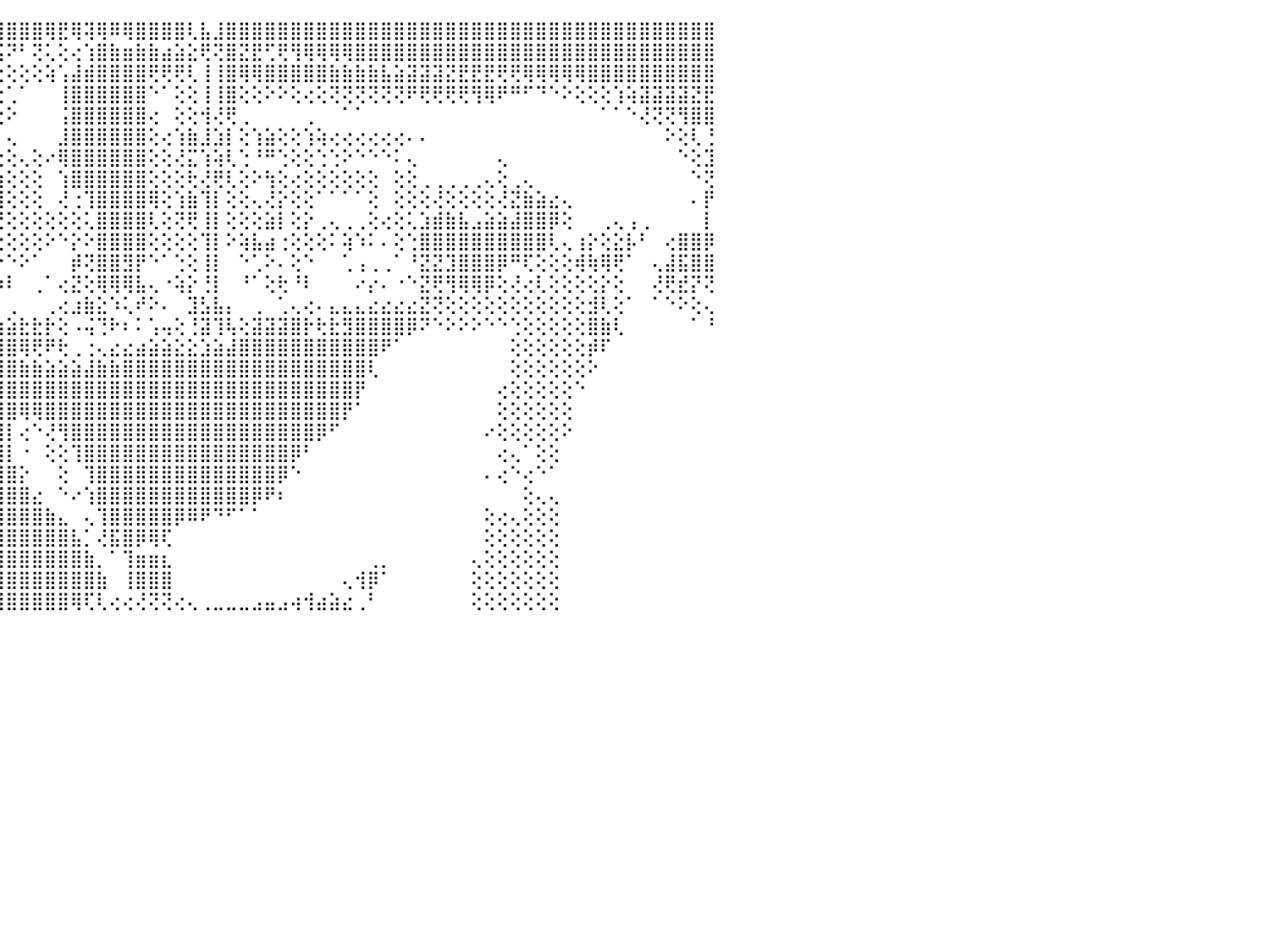

⣿⣿⣿⣿⣿⣿⣿⣿⣟⣟⣟⣿⣿⣿⣿⣿⣿⣿⣿⡕⢕⢕⣿⣸⢟⢎⣿⢹⠱⣕⢼⣟⣏⣿⣷⣿⣏⣿⣿⣿⣿⣿⣿⣿⣿⣿⣿⣿⢿⣟⢿⢽⢿⠿⢿⣿⣿⣿⣿⢇⣧⣸⣿⣿⣿⣿⣿⣿⣿⣿⣿⣿⣿⣿⣿⣿⣿⣿⣿⣿⣿⣿⣿⣿⣿⣿⣿⣿⣿⣿⣿⣿⣿⣿⣿⣿⣿⣿⣿⣿⠀
⣿⣿⣿⣿⣿⣿⣿⣿⣿⣿⣿⣿⣿⣿⣿⣿⣿⣿⣿⣿⣕⢵⣕⢸⣽⣕⢟⢎⣹⣵⣾⣿⣿⣿⣿⣿⣿⣿⣿⣿⣿⣿⣿⡟⢯⠝⠃⢝⢅⢕⢔⢱⣿⣷⣶⣷⣷⣴⣵⣕⢟⢝⣿⣝⣟⢋⢟⢻⢿⢿⢿⢿⣿⣿⣿⣿⣿⣿⣿⣿⣿⣿⣿⣿⣿⣿⣿⣿⣿⣿⣿⣿⣿⣿⣿⣿⣿⣿⣿⣿⠀
⣿⣿⣿⣿⣿⣿⣿⣿⣿⣿⣿⣿⣿⣿⣿⣿⣿⣿⡿⣿⣿⡧⡟⣞⣯⣷⣾⣿⣿⣿⣿⣿⣿⣿⣿⣿⢿⢟⢏⢝⢃⢝⢅⢔⢔⢕⢕⢕⢵⢡⣼⣾⣿⣿⣿⣿⢟⢟⢟⢇⢸⢸⣿⢿⢿⣿⣿⣿⣿⣿⣷⣷⣷⣷⣧⣵⣽⣽⣽⣝⣟⣟⣟⢟⢟⢿⢿⢿⢿⢿⣿⣿⣿⣿⣿⣿⣿⣿⣿⣿⠀
⣿⣿⣿⣿⣿⣿⣿⣿⣿⣿⣿⢿⣿⣿⡿⢟⢟⢿⣿⣯⣵⣷⣿⣿⣿⣿⣿⣿⣿⡿⣿⢿⠟⢝⢐⢅⢕⢔⢕⢕⢕⢕⢕⢕⢑⢁⠁⠀⠀⢸⣿⣿⣿⣿⣿⣿⠑⠁⢕⢕⢸⢸⣿⢕⢕⠕⠕⢕⢔⢕⢝⢝⢝⢝⢝⢝⠟⢟⢟⢟⢟⢻⢿⠟⠛⠋⠙⠑⠕⢕⢕⢕⢱⢵⣽⣽⣽⣽⣝⣟⠀
⣿⣿⣿⣿⣿⣿⣿⣿⣿⣿⡟⢞⢕⢝⢏⢕⢕⢜⣿⣿⣿⣿⣿⢿⢟⠟⢏⢑⢕⢅⢕⢕⢕⢕⢕⢕⢑⠕⢕⢔⢕⢕⢕⢕⢕⠕⠀⠀⠀⢨⣿⣿⣿⣿⣿⣿⢔⠀⢕⢕⢺⢜⢟⢀⠀⠀⠀⠀⢀⠀⠀⠁⠁⠀⠀⠀⠀⠀⠀⠀⠀⠀⠀⠀⠀⠀⠀⠀⠀⠀⠀⠁⠁⠑⢜⢝⢝⢻⣿⣿⠀
⢿⢟⢝⢿⣿⣿⣿⣿⣿⣿⣇⢕⢕⢕⢕⠕⠕⢕⢞⢿⢏⢕⢅⢕⢔⠕⠕⠑⢕⢕⢕⢔⢕⢕⢕⢕⢕⢕⠁⠀⠀⠀⠀⠀⠀⢄⠀⠀⠀⣸⣿⣿⣿⣿⣿⣿⢕⢔⢱⣷⣸⣱⡇⢕⢱⣵⢕⢕⢱⢵⢔⢔⢔⢔⢔⢔⠄⠄⠀⠀⠀⠀⠀⠀⠀⠀⠀⠀⠀⠀⠀⠀⠀⠀⠀⠀⠕⢕⢇⢘⠀
⢇⢕⢕⢕⢕⢜⢟⢻⢹⣽⣷⡇⢕⠑⠕⠑⢑⠕⢕⠑⠑⢑⢑⠑⢕⢕⢔⠀⠀⠀⠀⠀⠀⢄⣽⣿⣷⡕⢀⢀⢄⢀⢔⢆⢔⢕⢄⢕⠔⢿⣿⣿⣿⣿⣿⣿⢕⢕⢜⣍⢱⢵⢇⢑⠘⠛⢑⢕⢕⢑⢑⠕⠑⠑⠑⠅⢄⠀⠀⠀⠀⠀⠀⢄⠀⠀⠀⠀⠀⠀⠀⠀⠀⠀⠀⠀⠀⠑⢕⣹⠀
⢕⢕⢕⢕⢱⡕⢕⢕⢕⢜⣿⣷⡧⢵⢕⢅⢕⢄⢕⢕⢔⢕⢕⢕⢕⢕⢕⢕⡄⢔⢔⢕⠷⢗⢻⣿⣯⡇⢁⢀⢁⢅⣤⣤⢰⢕⢕⢕⠀⢱⣿⣿⣿⣿⣿⣿⢕⢕⢕⢗⢜⢟⢇⢕⠕⢳⢕⢔⢕⢕⢕⢕⢕⢕⠀⢕⢕⢀⢀⢀⢀⢀⢄⢕⢀⢄⠀⠀⠀⠀⠀⠀⠀⠀⠀⠀⠀⠀⠑⢝⠀
⢕⢱⣵⣵⣼⣵⢷⣷⣵⣾⣿⣿⣷⣷⣷⡷⢕⢕⢕⢕⢕⣷⡷⠕⢕⢕⢕⢕⠄⢔⢔⢕⢔⢕⢔⢻⢻⢕⢕⢕⢕⢕⣿⣿⢸⢕⢕⢕⠀⢜⢐⢹⣿⣿⣿⣿⢿⢕⢱⣷⢹⡇⢕⢕⢄⢜⡕⢕⢕⠁⠁⠁⠁⢕⠀⢕⢕⢕⢜⢕⢕⢕⢕⢜⣝⣷⣵⣔⢄⠀⠀⠀⠀⠀⠀⠀⠀⠀⠄⡟⠀
⢕⢕⣕⢕⢹⢝⢕⢕⣕⣸⣯⣽⣵⣵⣕⡱⢕⣕⣵⡵⠓⠷⠷⢷⢕⣕⣕⣕⣕⣕⣕⣕⣔⣕⢕⢹⢿⢯⢅⢐⢕⢕⢟⢟⢜⢕⢕⢕⢕⢕⢕⢅⣿⣿⣿⣿⢇⢕⢝⢟⢸⡇⢕⢕⢕⣵⡇⢕⡕⢀⢄⢀⢀⢕⢔⢕⢅⣱⣾⣷⣧⣠⣵⣵⣼⣿⣿⡿⢕⠀⠀⢀⢄⢠⢀⠀⠀⠀⠀⡇⠀
⢿⢟⢝⢿⣿⣿⡷⣾⡷⢿⢽⠕⠔⢀⢀⡡⢎⢕⢕⡇⠕⢔⡄⢕⢕⢕⢑⣸⣿⢆⡔⠀⠀⠀⠀⠱⡕⢕⢕⠅⠕⡕⢅⢅⢔⢕⢕⢕⠕⠑⡕⠕⣿⣿⣿⣿⢕⢕⢕⢕⢹⡇⠕⢵⣧⣴⢐⢕⢕⢕⠅⢵⠱⠅⠄⢕⢑⣿⣿⣿⣿⣿⣿⣿⣿⣿⣿⢇⢄⢰⡕⢕⣕⡧⠃⠀⢔⣿⣿⡿⠀
⣅⣑⡀⢜⢻⢟⢝⢕⢕⢑⠀⠀⠄⠉⢽⢝⢁⢅⣑⡁⢠⣿⣶⣾⣿⣿⣿⣷⣼⣽⣵⣷⣾⣷⣾⣥⣵⢕⢕⡀⣾⣷⢕⠕⠕⠑⠕⠁⠀⠀⡾⢝⣿⣿⣻⡟⠑⠁⢑⢕⢸⡇⠀⠑⢁⠕⠄⢕⠑⠀⠀⢁⢠⢀⢀⠁⠘⣝⣝⣹⣿⣿⣿⡿⠛⢏⢕⢕⢕⢾⢷⢿⢟⠁⠀⢄⣼⣯⣿⣿⠀
⣿⣿⣿⣿⣷⣷⣶⣵⣄⢁⣀⣀⡐⢀⢐⡑⠑⢔⠜⠑⠁⢸⢿⣿⡿⠁⢻⣿⣿⣿⣿⣿⣿⣿⣿⣿⢿⢕⠁⠡⠓⠓⡔⠐⠵⠇⠀⢀⠁⢔⣝⢕⢿⢿⢿⣧⢄⠐⢵⡕⢘⡇⠀⠘⠁⢕⢗⠘⠇⠀⠀⠀⠔⡔⠄⠐⠑⣝⢟⢻⢿⢿⡿⢕⢜⢔⢇⢕⢕⢕⢕⡕⢕⠀⠀⢜⢟⣞⡝⢝⠀
⣿⣾⣯⣮⢜⢑⢝⢽⡞⢋⢽⢱⢏⡻⣷⣦⣵⡅⢄⢄⢄⠀⠄⠔⠀⠀⠀⠀⠁⠒⠐⠐⠐⠐⠐⠀⠀⢕⢕⢔⢄⢄⢔⢀⠀⢀⠀⠀⢀⢔⣰⣷⣕⠱⢅⠞⠕⠄⠀⣹⣣⣧⡄⠀⢀⠀⢁⢄⢔⠄⣄⣄⣄⣔⣔⣔⣔⣝⢝⢕⢕⢕⢕⢕⢕⢕⢕⢕⢕⢕⣺⢇⢕⠁⠀⠁⠑⠕⢕⢄⠀
⡿⡿⢿⣿⣿⣷⣽⣆⡕⡕⡕⢕⣔⣕⣐⣚⣭⣷⣶⣶⣵⣕⣑⢔⢔⢄⢄⢄⢄⢄⢄⢄⢄⢄⢄⢄⢡⢽⣿⣿⣷⣷⣷⣷⣵⣵⣗⣗⡗⢕⠠⢬⢙⠗⠆⠅⢡⢤⢕⢘⣽⢹⢧⢕⣽⣽⣽⣿⡗⢗⣗⣻⣿⣿⣿⣿⡿⠝⠑⠕⠕⠕⠑⠑⢑⢕⢕⢕⢕⢕⣿⣷⢇⠀⠀⠀⠀⠀⠁⠘⠀
⣕⣽⣝⣯⣿⣿⣿⣿⣿⣷⣾⣿⣿⣿⣿⣿⣿⣿⣿⣿⣿⣿⣿⣿⣷⣷⣷⣷⣷⣷⣶⣿⣾⣿⣿⣶⣷⣾⣷⣷⣾⣿⣿⣿⣿⣿⢿⢟⠟⢗⢀⢐⢄⣔⣔⣴⣵⣵⣕⣕⣱⣵⣼⣿⣿⣿⣿⣿⣿⣿⣿⣿⣿⣿⠟⠁⠀⠀⠀⠀⠀⠀⠀⠀⢕⢕⢕⢕⢕⢕⡾⠏⠀⠀⠀⠀⠀⠀⠀⠀⠀
⣿⣿⣿⣿⣿⣿⣿⣿⣿⣿⣿⣿⣿⣿⣿⣿⣿⣿⣿⣿⣿⣿⣿⡿⣿⣿⣿⣿⡿⣿⢿⢿⣿⣿⣿⣿⣿⣿⣿⣿⣿⣿⣿⣿⣿⣿⣷⣷⣵⣵⣵⣼⣷⣷⣿⣿⣿⣿⣿⣿⣿⣿⣿⣿⣿⣿⣿⣿⣿⣿⣿⣿⣿⢇⠀⠀⠀⠀⠀⠀⠀⠀⠀⠀⢕⢕⢕⢕⢕⢕⠕⠀⠀⠀⠀⠀⠀⠀⠀⠀⠀
⣿⣿⣿⣿⣿⣿⣿⣿⣿⣿⣿⣿⣿⣿⣿⣿⣿⣿⣿⣿⣿⣿⣿⣷⣷⣶⣶⣶⣷⣾⣿⣿⣿⣿⣿⣿⣿⣿⣿⣿⣿⣿⣿⣿⣿⣿⣿⣿⣿⣿⣿⣿⣿⣿⣿⣿⣿⣿⣿⣿⣿⣿⣿⣿⣿⣿⣿⣿⣿⣿⣿⣿⡟⠀⠀⠀⠀⠀⠀⠀⠀⠀⠀⢔⢕⢕⢕⢕⢕⠑⠀⠀⠀⠀⠀⠀⠀⠀⠀⠀⠀
⣿⣿⣿⣿⣿⣿⣿⣿⣿⣿⣿⣿⣿⣿⣿⣿⣿⣿⣿⣿⣿⣿⣿⣿⣿⣿⣿⣿⣿⣿⣿⣿⣿⣿⣿⣿⣿⣿⣿⣿⣿⣿⣿⣿⣿⣿⢿⢿⣿⣿⣿⣿⣿⣿⣿⣿⣿⣿⣿⣿⣿⣿⣿⣿⣿⣿⣿⣿⣿⣿⣿⡟⠁⠀⠀⠀⠀⠀⠀⠀⠀⠀⠀⢕⢕⢕⢕⢕⢕⠀⠀⠀⠀⠀⠀⠀⠀⠀⠀⠀⠀
⣿⣿⣿⣿⣿⣿⣿⣿⣿⣿⣿⣿⣿⣿⣿⣿⣿⣿⣿⣿⣿⣿⣿⣿⣿⣿⣿⣿⣿⣿⣿⣿⣿⣿⣿⣿⣿⣿⣿⣿⣿⣿⣿⣿⣿⡇⢔⠑⢜⢻⣿⣿⣿⣿⣿⣿⣿⣿⣿⣿⣿⣿⣿⣿⣿⣿⣿⣿⣿⡿⠋⠀⠀⠀⠀⠀⠀⠀⠀⠀⠀⠀⠔⢕⢕⢕⢕⢕⠕⠀⠀⠀⠀⠀⠀⠀⠀⠀⠀⠀⠀
⣿⣿⣿⣿⣿⣿⣿⣿⣿⣿⣿⣿⣿⣿⣿⣿⣿⣿⣿⣿⣿⣿⣿⣿⣿⣿⣿⣿⣿⣿⣿⣿⣿⣿⣿⣿⣿⣿⣿⣿⣿⣿⣿⣿⣿⡇⠐⠀⢕⢕⢹⣿⣿⣿⣿⣿⣿⣿⣿⣿⣿⣿⣿⣿⣿⣿⣿⡿⠃⠀⠀⠀⠀⠀⠀⠀⠀⠀⠀⠀⠀⠀⠀⢔⢄⠁⢕⢕⠀⠀⠀⠀⠀⠀⠀⠀⠀⠀⠀⠀⠀
⣿⣿⣿⣿⣿⣿⣿⣿⣿⣿⣿⣿⣿⣿⣿⣿⣿⣿⣿⣿⣿⣿⣿⣿⣿⣿⣿⣿⣿⣿⣿⣿⣿⣿⣿⣿⣿⣿⣿⣿⣿⣿⣿⣿⣿⣿⡕⠀⠀⢕⠀⢹⣿⣿⣿⣿⣿⣿⣿⣿⣿⣿⣿⣿⣿⣿⡿⠑⠀⠀⠀⠀⠀⠀⠀⠀⠀⠀⠀⠀⠀⠀⠄⢔⠑⢔⠑⠁⠀⠀⠀⠀⠀⠀⠀⠀⠀⠀⠀⠀⠀
⣿⣿⣿⣿⣿⣿⣿⣿⣿⣿⣿⣿⣿⣿⣿⣿⣿⣿⣿⣿⣿⣿⣿⣿⣿⣿⣿⣿⣿⣿⣿⣿⣿⣿⣿⣿⣿⣿⣿⣿⣿⣿⣿⣿⣿⣿⣿⣔⠀⠑⠔⢱⣿⣿⣿⣿⣿⣿⣿⣿⣿⣿⣿⣿⡿⠟⠆⠀⠀⠀⠀⠀⠀⠀⠀⠀⠀⠀⠀⠀⠀⠀⠀⠀⠀⢕⢄⢄⠀⠀⠀⠀⠀⠀⠀⠀⠀⠀⠀⠀⠀
⣿⣿⣿⣿⣿⣿⣿⣿⣿⣿⣿⣿⣿⣿⣿⣿⣿⣿⣿⣿⣿⣿⣿⣿⣿⣿⣿⣿⣿⣿⣿⣿⣿⣿⣿⣿⣿⣿⣿⣿⣿⣿⣿⣿⣿⣿⣿⣿⣷⣄⠀⢄⢹⣿⣿⣿⣿⣿⡿⠿⠟⠙⠋⠁⠁⠀⠀⠀⠀⠀⠀⠀⠀⠀⠀⠀⠀⠀⠀⠀⠀⠀⢕⢔⢄⢕⢕⢕⠀⠀⠀⠀⠀⠀⠀⠀⠀⠀⠀⠀⠀
⣿⣿⣿⣿⣿⣿⣿⣿⣿⣿⣿⣿⣿⣿⣿⣿⣿⣿⣿⣿⣿⣿⣿⣿⣿⣿⣿⣿⣿⣿⣿⣿⣿⣿⣿⣿⣿⣿⣿⣿⣿⣿⣿⣿⣿⣿⣿⣿⣿⣿⣧⡁⢜⣯⣿⡿⢿⢏⠀⠀⠀⠀⠀⠀⠀⠀⠀⠀⠀⠀⠀⠀⠀⠀⠀⠀⠀⠀⠀⠀⠀⠀⢕⢕⢕⢕⢕⢕⠀⠀⠀⠀⠀⠀⠀⠀⠀⠀⠀⠀⠀
⣿⣿⣿⣿⣿⣿⣿⣿⣿⣿⣿⣿⣿⣿⣿⣿⣿⣿⣿⣿⣿⣿⣿⣿⣿⣿⣿⣿⣿⣿⣿⣿⣿⣿⣿⣿⣿⣿⣿⣿⣿⣿⣿⣿⣿⣿⣿⣿⣿⣿⣿⣷⡀⠁⢹⣶⣶⣆⠀⠀⠀⠀⠀⠀⠀⠀⠀⠀⠀⠀⠀⠀⠀⢀⡀⠀⠀⠀⠀⠀⠀⢄⢕⢕⢕⢕⢕⢕⠀⠀⠀⠀⠀⠀⠀⠀⠀⠀⠀⠀⠀
⣿⣿⣿⣿⣿⣿⣿⣿⣿⣿⣿⣿⣿⣿⣿⣿⣿⣿⣿⣿⣿⣿⣿⣿⣿⣿⣿⣿⣿⣿⣿⣿⣿⣿⣿⣿⣿⣿⣿⣿⣿⣿⣿⣿⣿⣿⣿⣿⣿⣿⣿⣿⣷⠀⢸⣿⣿⣿⠀⠀⠀⠀⠀⠀⠀⠀⠀⠀⠀⠀⠀⢄⢺⡿⠁⠀⠀⠀⠀⠀⠀⢕⢕⢕⢕⢕⢕⢕⠀⠀⠀⠀⠀⠀⠀⠀⠀⠀⠀⠀⠀
⣿⣿⣿⣿⣿⣿⣿⣿⣿⣿⣿⣿⣿⣿⣿⣿⣿⣿⣿⣿⣿⣿⣿⣿⣿⣿⣿⣿⣿⣿⣿⣿⣿⣿⣿⣿⣿⣿⣿⣿⣿⣿⣿⣿⣿⣿⣿⣿⣿⣿⢿⢏⢇⢔⢔⢜⢝⢝⢔⢄⢀⣀⣀⣀⣠⣤⣠⢴⢺⣴⣵⣔⢀⠃⠀⠀⠀⠀⠀⠀⠀⢕⢕⢕⢕⢕⢕⢕⠀⠀⠀⠀⠀⠀⠀⠀⠀⠀⠀⠀⠀
⠀⠀⠀⠀⠀⠀⠀⠀⠀⠀⠀⠀⠀⠀⠀⠀⠀⠀⠀⠀⠀⠀⠀⠀⠀⠀⠀⠀⠀⠀⠀⠀⠀⠀⠀⠀⠀⠀⠀⠀⠀⠀⠀⠀⠀⠀⠀⠀⠀⠀⠀⠀⠀⠀⠀⠀⠀⠀⠀⠀⠀⠀⠀⠀⠀⠀⠀⠀⠀⠀⠀⠀⠀⠀⠀⠀⠀⠀⠀⠀⠀⠀⠀⠀⠀⠀⠀⠀⠀⠀⠀⠀⠀⠀⠀⠀⠀⠀⠀⠀⠀